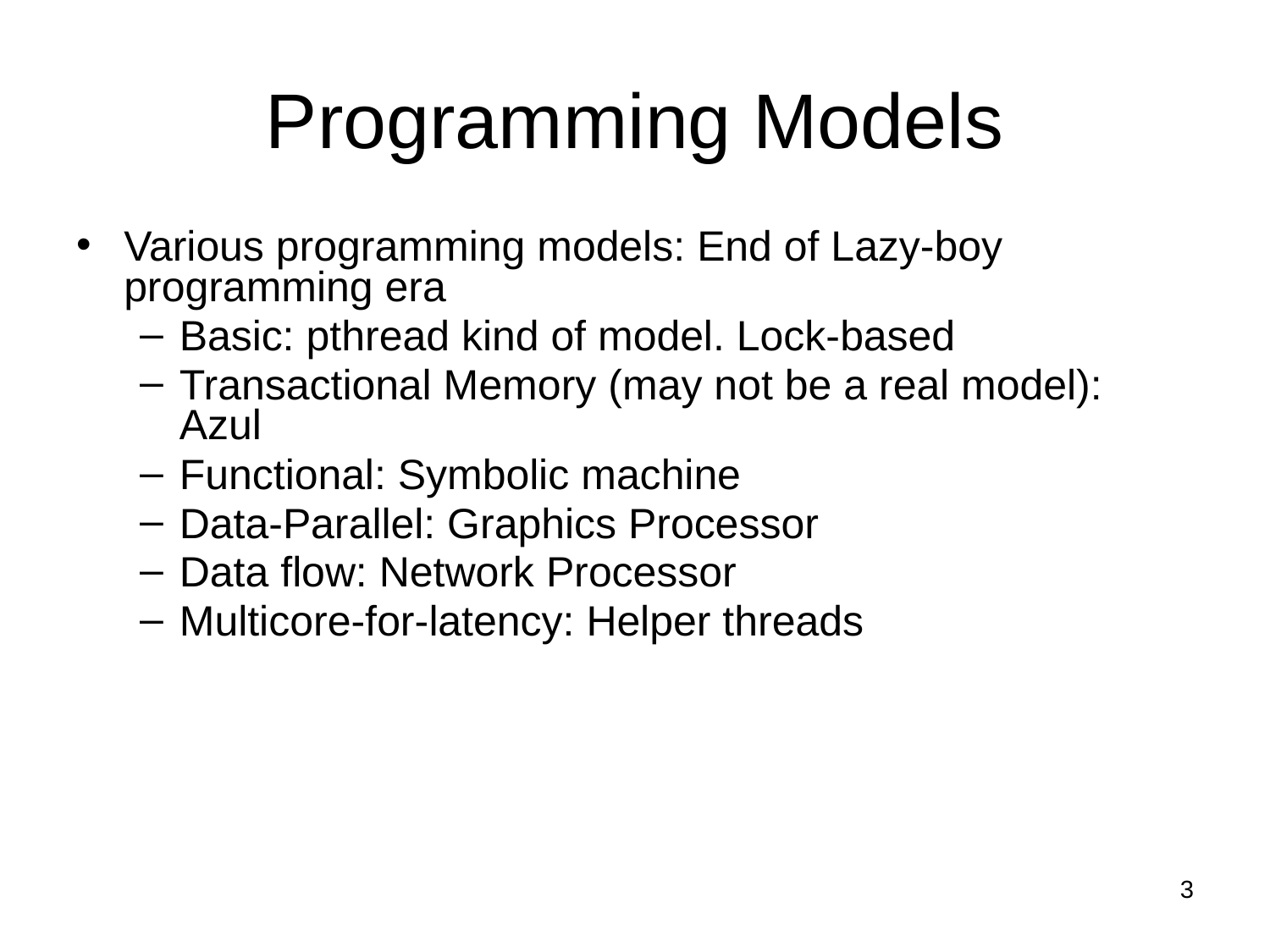

# Programming Models
Various programming models: End of Lazy-boy programming era
Basic: pthread kind of model. Lock-based
Transactional Memory (may not be a real model): Azul
Functional: Symbolic machine
Data-Parallel: Graphics Processor
Data flow: Network Processor
Multicore-for-latency: Helper threads
3